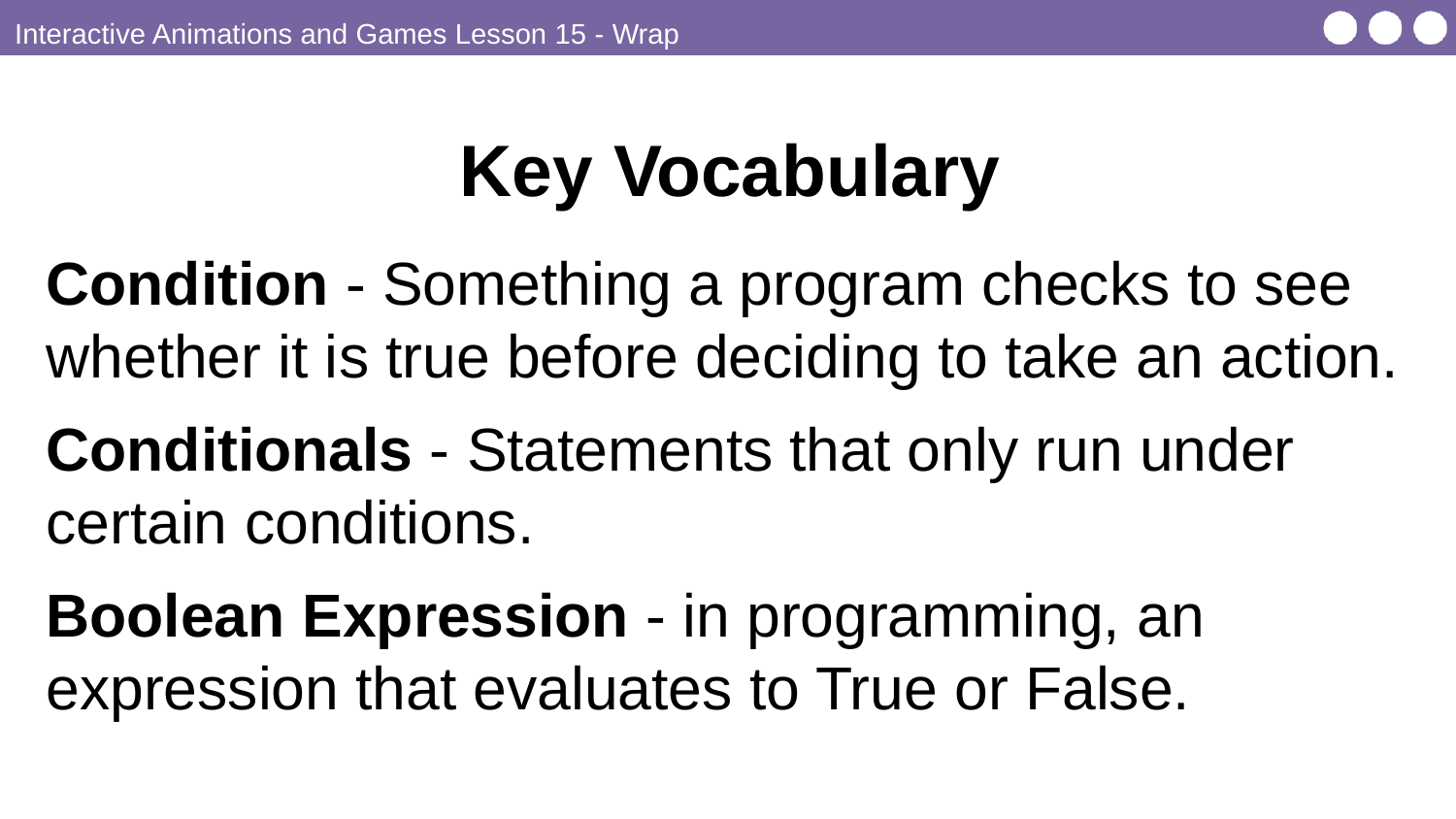

Interactive Animations and Games Lesson 15 - Wrap Up
Key Vocabulary

Condition - Something a program checks to see whether it is true before deciding to take an action.
Conditionals - Statements that only run under certain conditions.
Boolean Expression - in programming, an expression that evaluates to True or False.